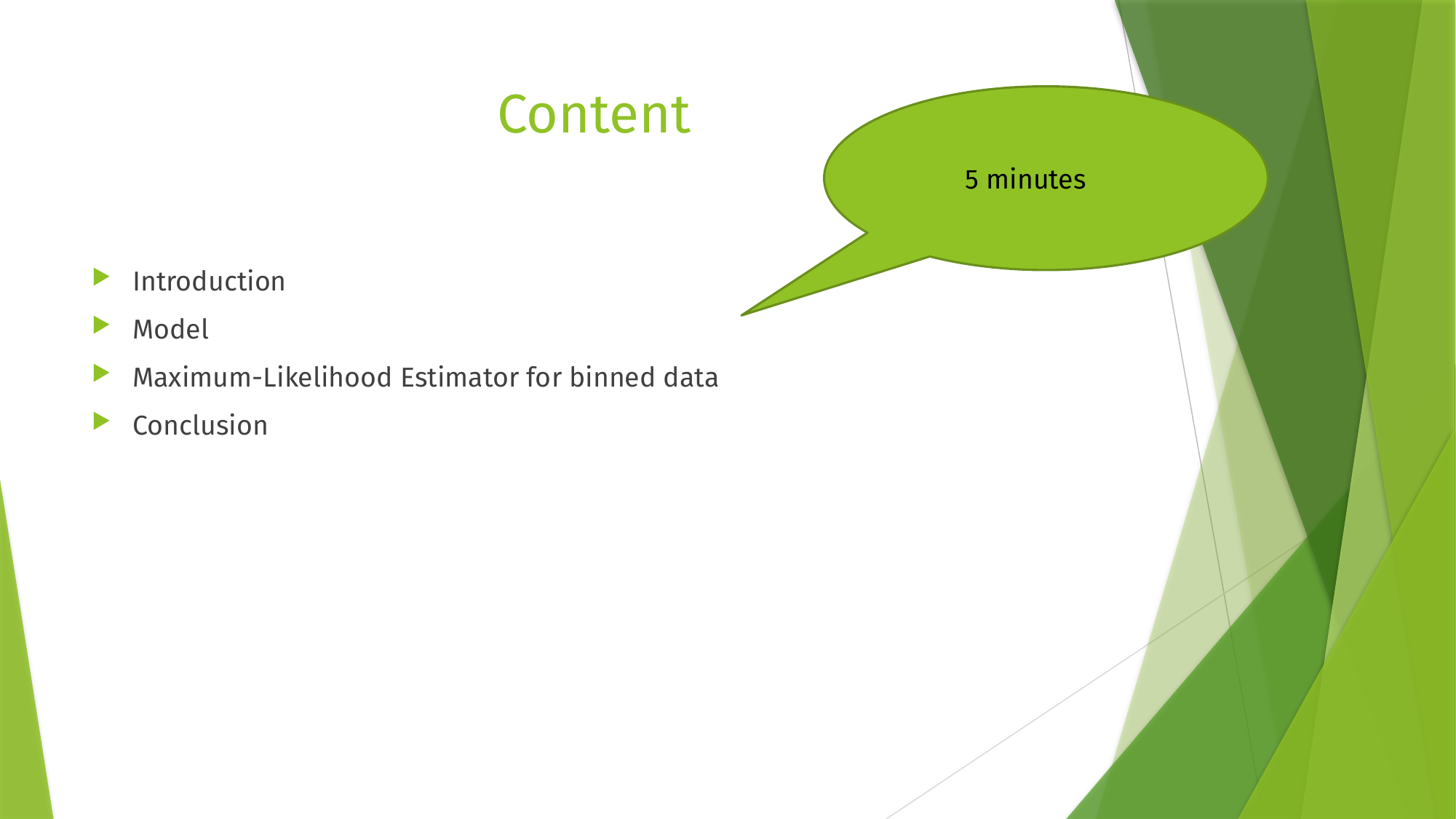

# Content

5 minutes
Introduction
Model
Maximum-Likelihood Estimator for binned data
Conclusion